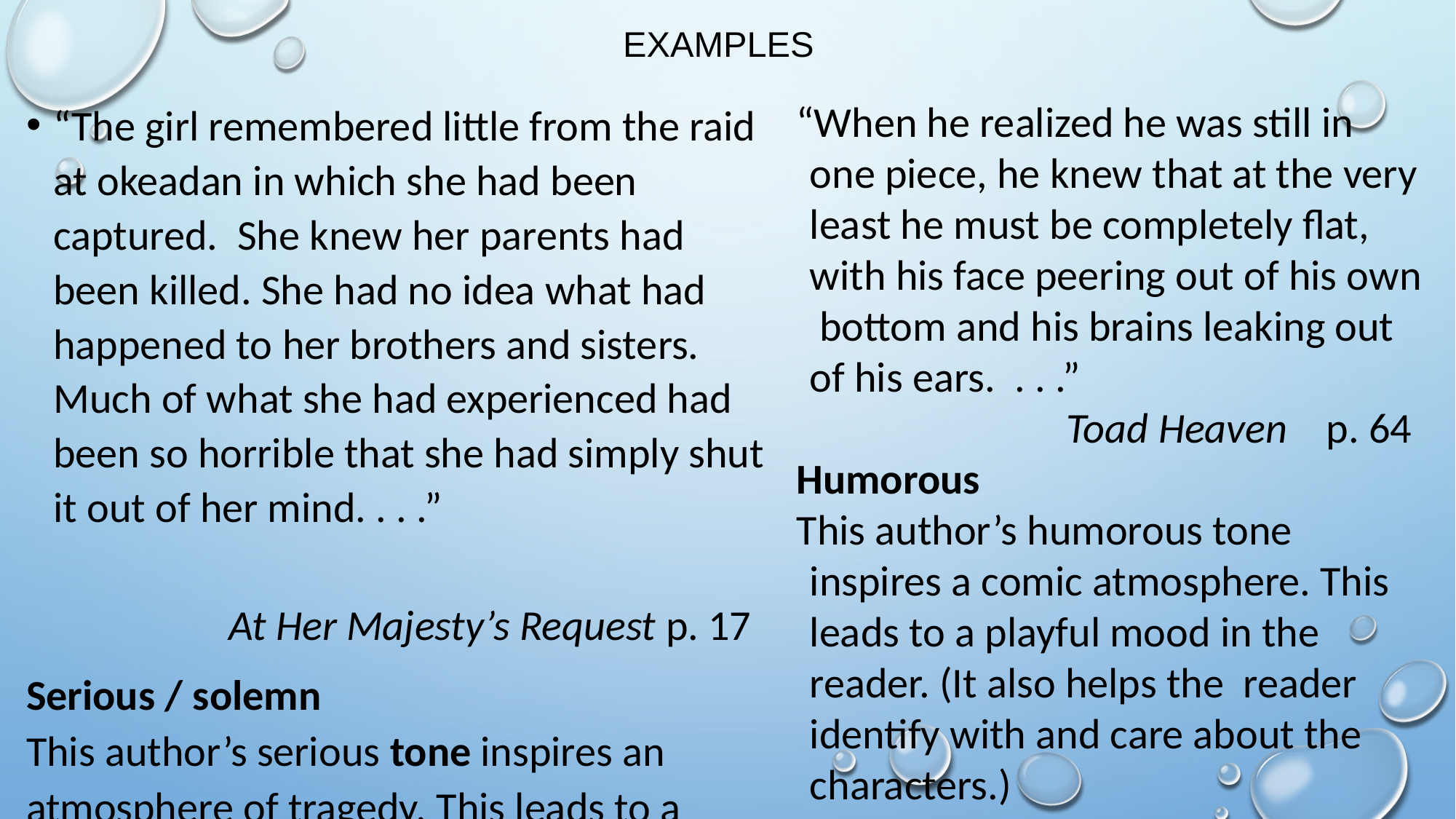

# EXAMPLES
“The girl remembered little from the raid at okeadan in which she had been  captured.  She knew her parents had been killed. She had no idea what had happened to her brothers and sisters.  Much of what she had experienced had been so horrible that she had simply shut it out of her mind. . . .”
                     At Her Majesty’s Request p. 17
Serious / solemn
This author’s serious tone inspires an atmosphere of tragedy. This leads to a mood of sadness, sympathy, and caring in the reader  when reading this passage.

“When he realized he was still in one piece, he knew that at the very least he must be completely flat, with his face peering out of his own  bottom and his brains leaking out of his ears.  . . .”
                            Toad Heaven    p. 64
Humorous
This author’s humorous tone inspires a comic atmosphere. This leads to a playful mood in the reader. (It also helps the  reader identify with and care about the  characters.)